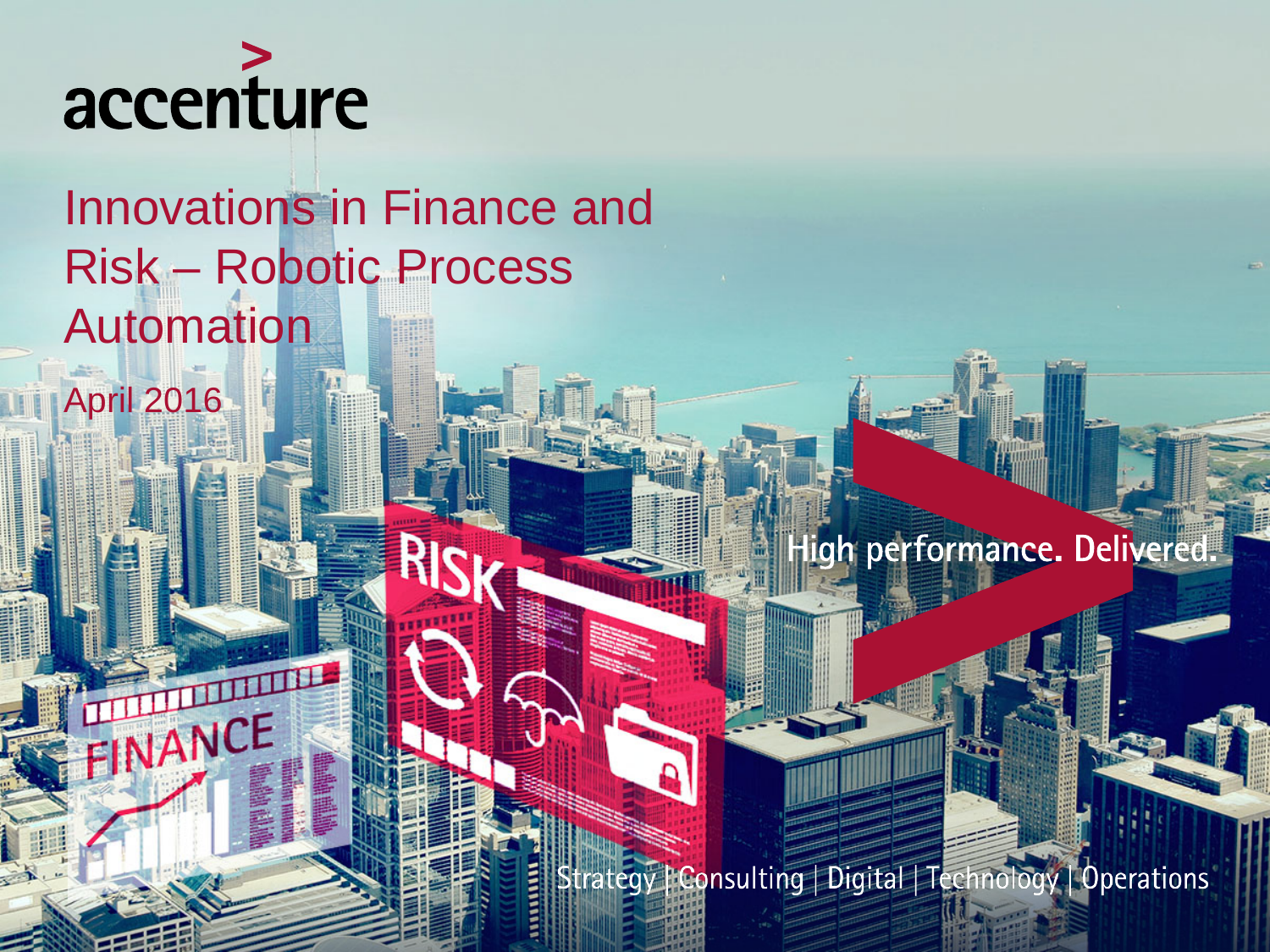

# Innovations in Finance and Risk – Robotic Process Automation
April 2016